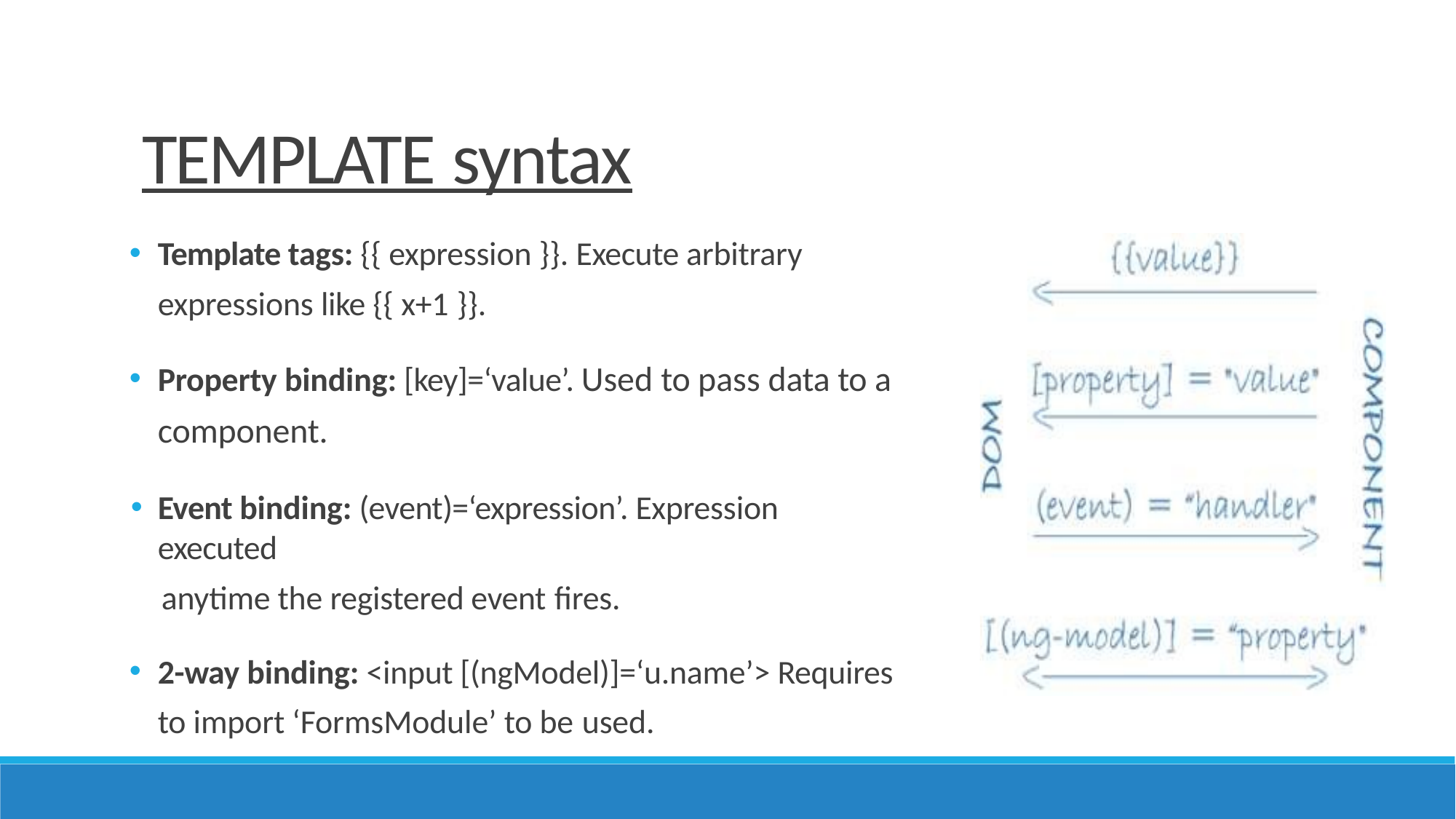

# TEMPLATE syntax
Template tags: {{ expression }}. Execute arbitrary  expressions like {{ x+1 }}.
Property binding: [key]=‘value’. Used to pass data to a  component.

Event binding: (event)=‘expression’. Expression executed
anytime the registered event fires.
2-way binding: <input [(ngModel)]=‘u.name’> Requires  to import ‘FormsModule’ to be used.